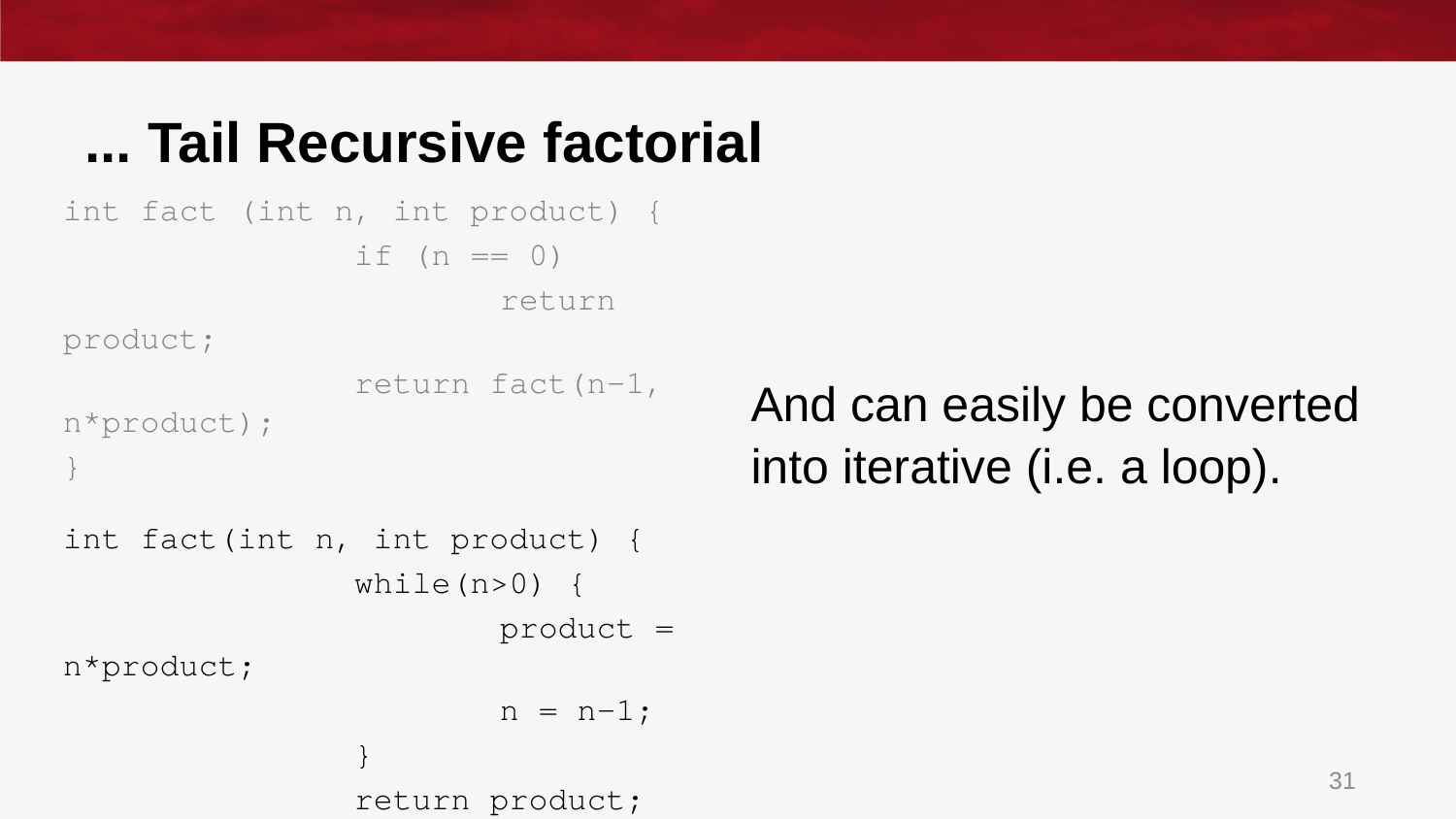

# ... Tail Recursive factorial
int fact (int n, int product) {
		if (n == 0)
			return product;
		return fact(n-1, n*product);
}

int fact(int n, int product) {
		while(n>0) {
			product = n*product;
			n = n-1;
		}
		return product;
}

And can easily be converted into iterative (i.e. a loop).